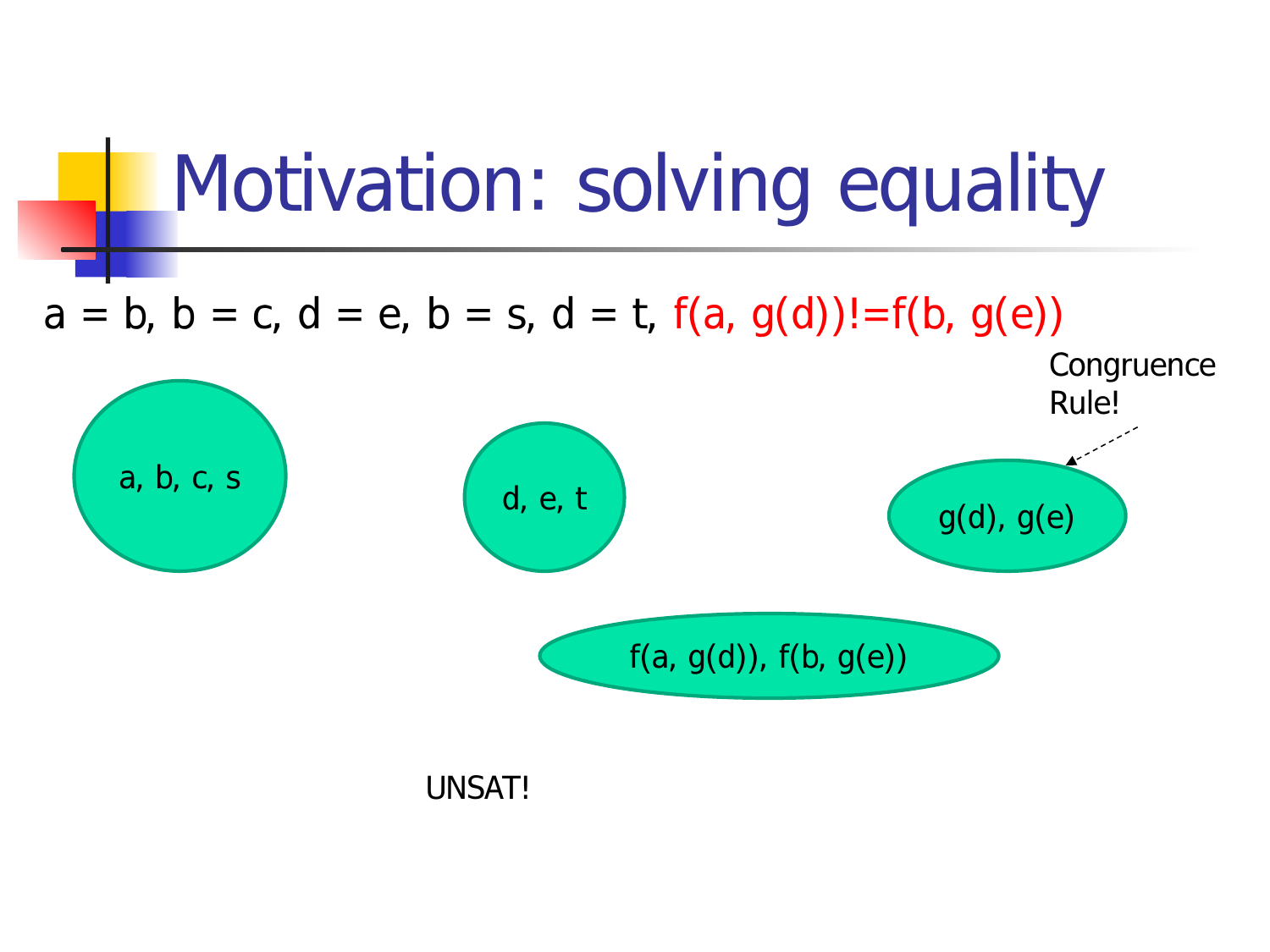

# Motivation: solving equality
a = b, b = c, d = e, b = s, d = t, f(a, g(d))!=f(b, g(e))
Congruence
Rule!
a, b, c, s
d, e, t
g(d), g(e)
f(a, g(d)), f(b, g(e))
UNSAT!